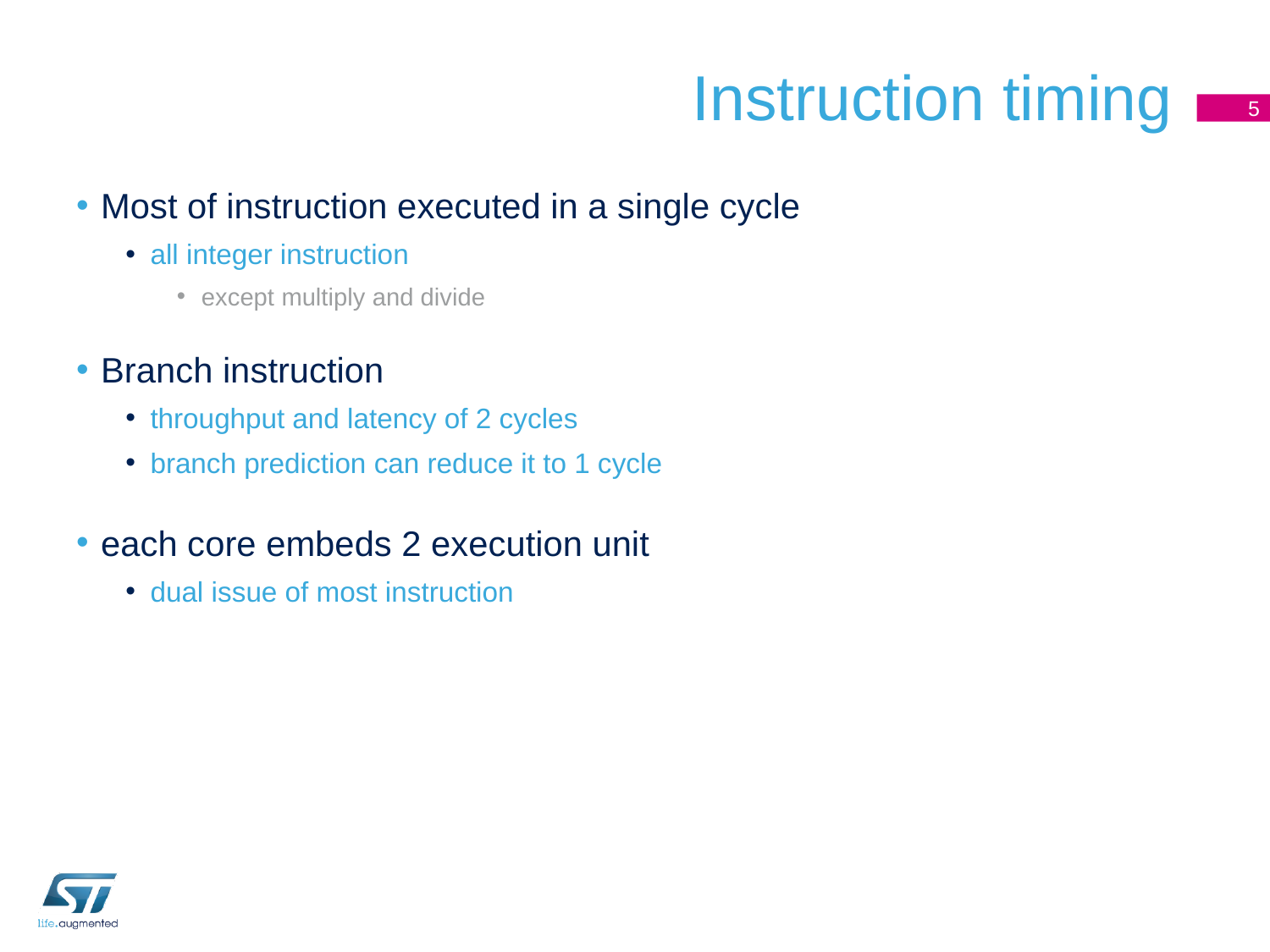

# Instruction timing
5
Most of instruction executed in a single cycle
all integer instruction
except multiply and divide
Branch instruction
throughput and latency of 2 cycles
branch prediction can reduce it to 1 cycle
each core embeds 2 execution unit
dual issue of most instruction